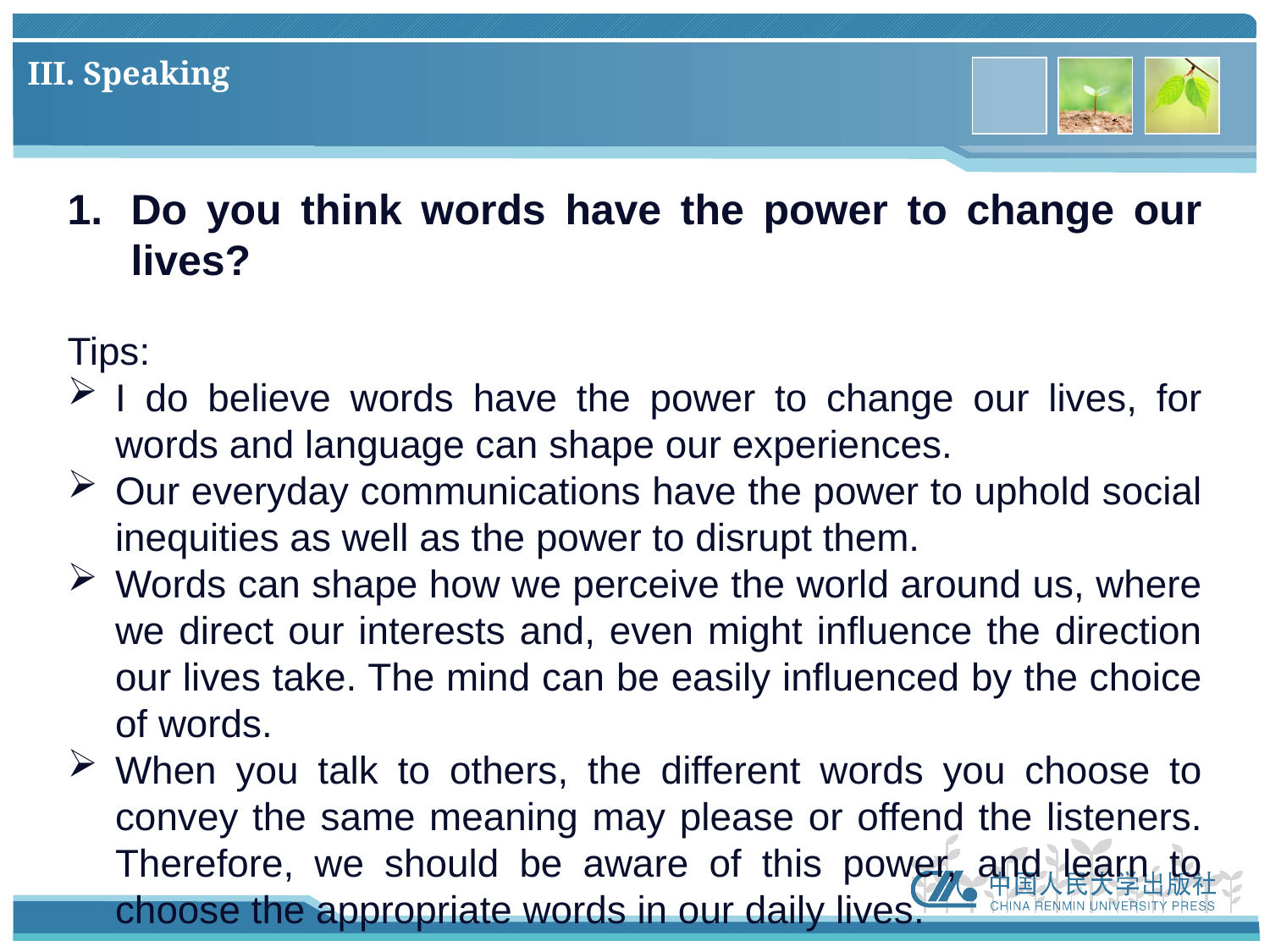

# III. Speaking
Do you think words have the power to change our lives?

Tips:
I do believe words have the power to change our lives, for words and language can shape our experiences.
Our everyday communications have the power to uphold social inequities as well as the power to disrupt them.
Words can shape how we perceive the world around us, where we direct our interests and, even might influence the direction our lives take. The mind can be easily influenced by the choice of words.
When you talk to others, the different words you choose to convey the same meaning may please or offend the listeners. Therefore, we should be aware of this power, and learn to choose the appropriate words in our daily lives.